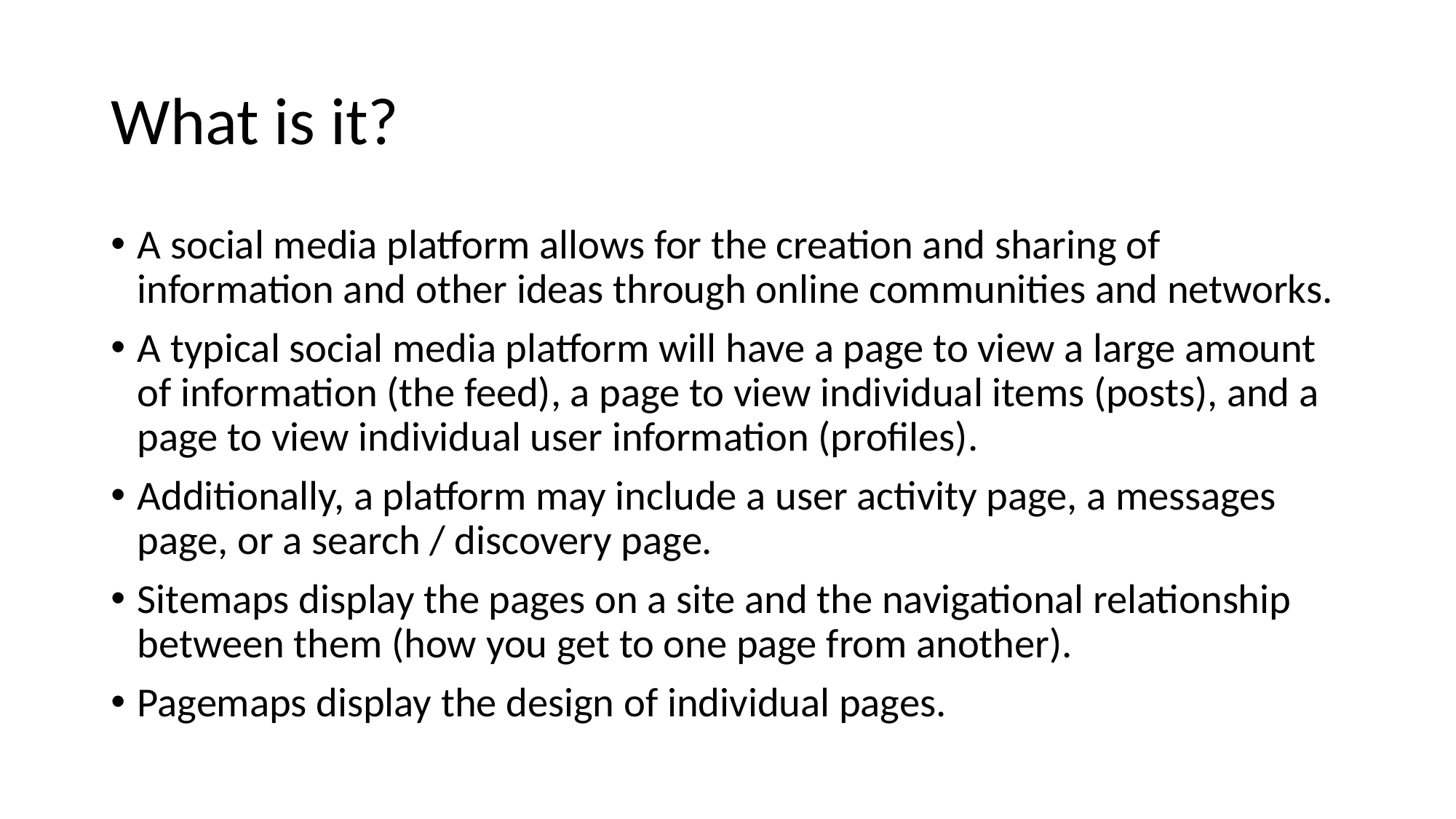

# What is it?
A social media platform allows for the creation and sharing of information and other ideas through online communities and networks.
A typical social media platform will have a page to view a large amount of information (the feed), a page to view individual items (posts), and a page to view individual user information (profiles).
Additionally, a platform may include a user activity page, a messages page, or a search / discovery page.
Sitemaps display the pages on a site and the navigational relationship between them (how you get to one page from another).
Pagemaps display the design of individual pages.